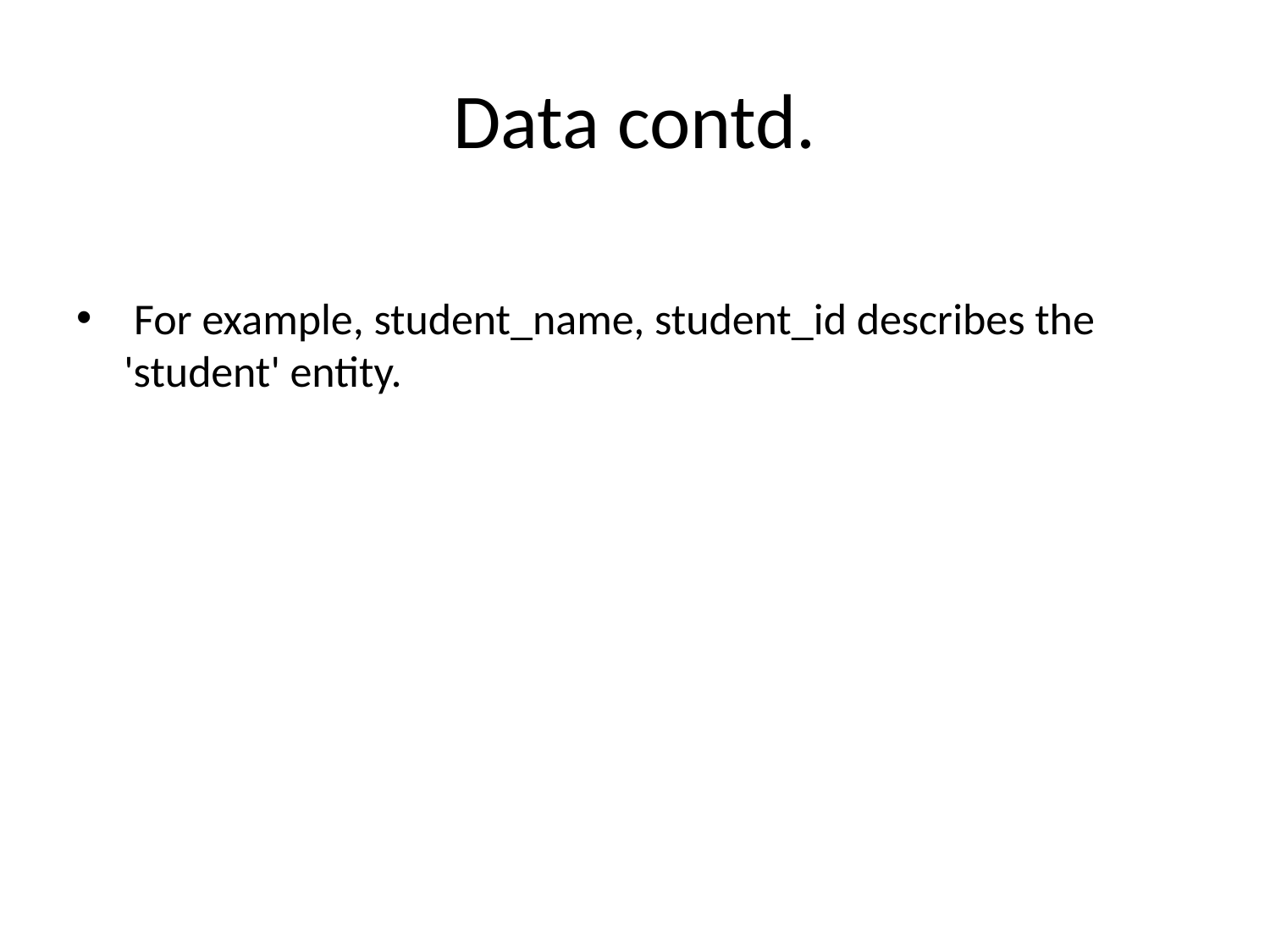

# Data contd.

 For example, student_name, student_id describes the 'student' entity.